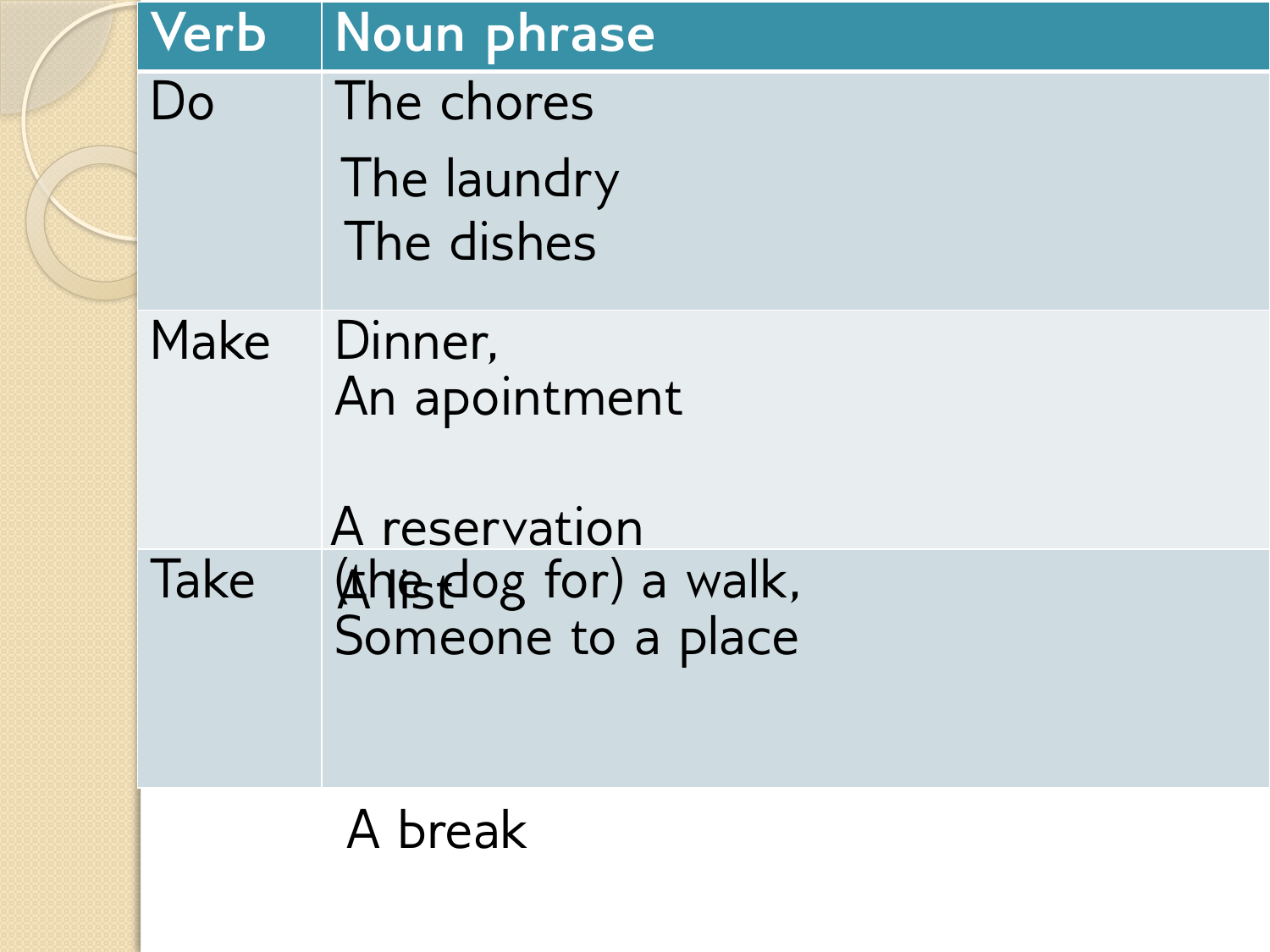

| Verb | Noun phrase |
| --- | --- |
| Do | The chores |
| Make | Dinner, An apointment |
| Take | (the dog for) a walk, Someone to a place |
The laundry
The dishes
A reservation
A list
A break